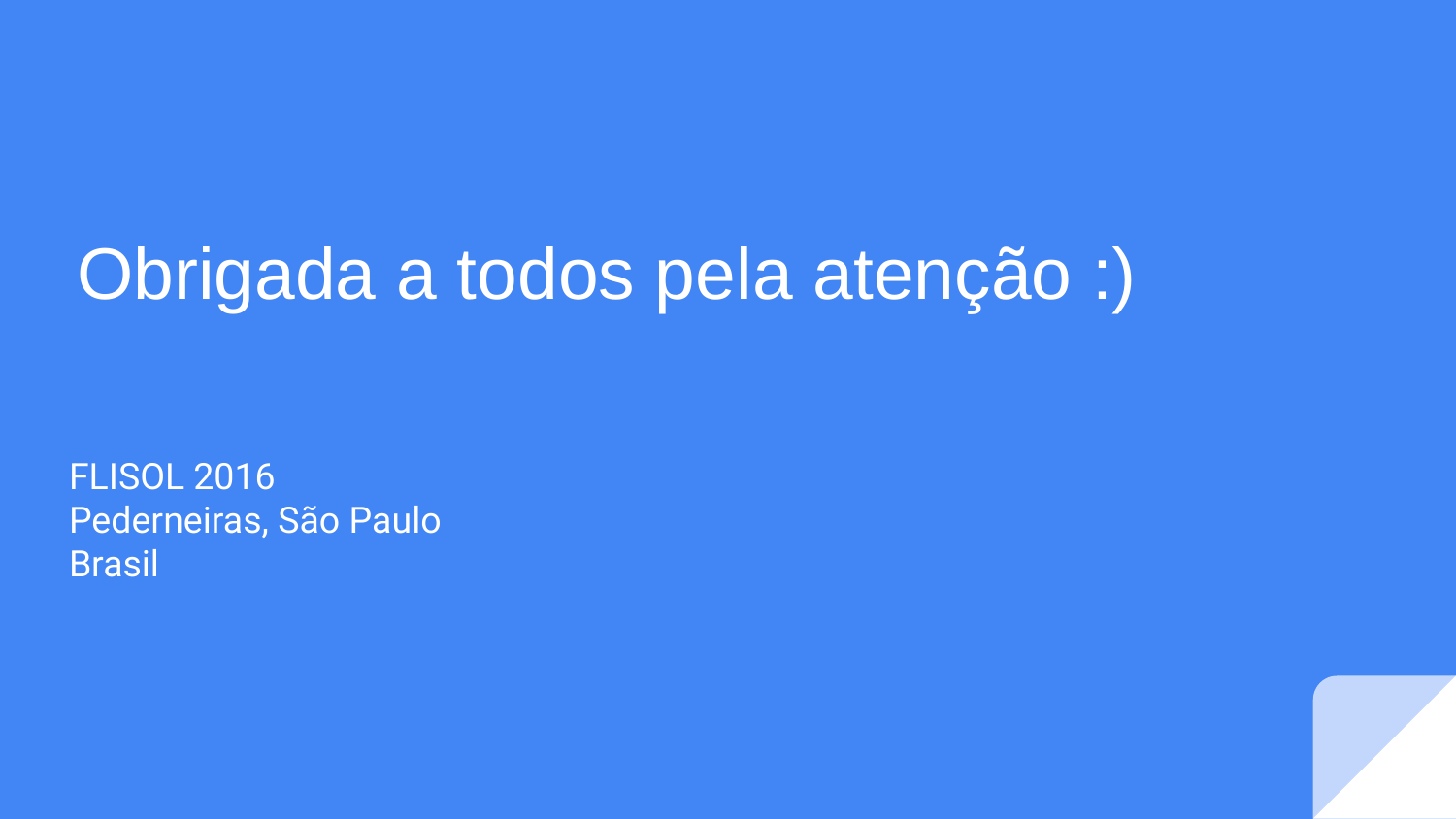

# Obrigada a todos pela atenção :)
FLISOL 2016
Pederneiras, São Paulo
Brasil